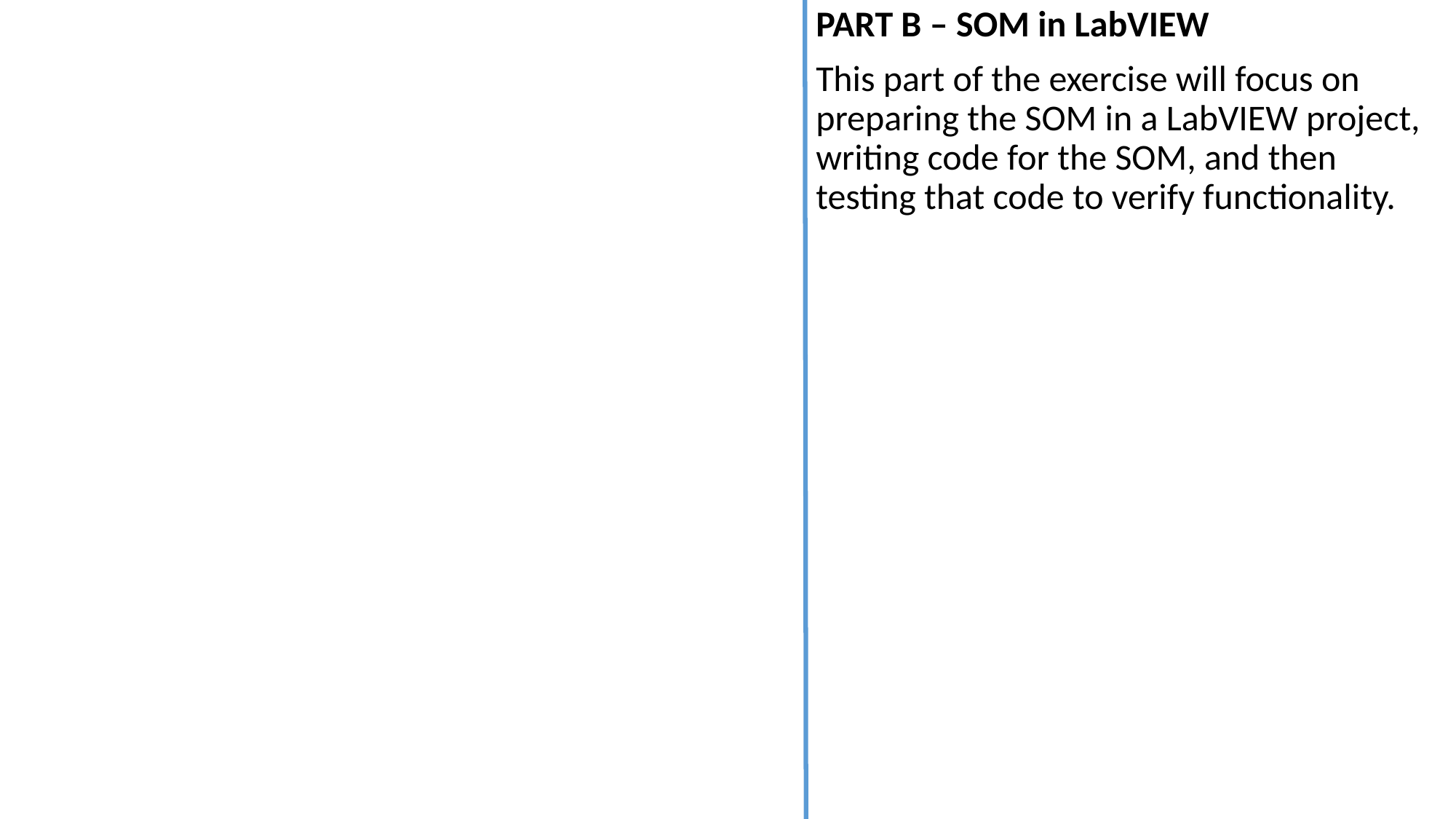

PART B – SOM in LabVIEW
This part of the exercise will focus on preparing the SOM in a LabVIEW project, writing code for the SOM, and then testing that code to verify functionality.